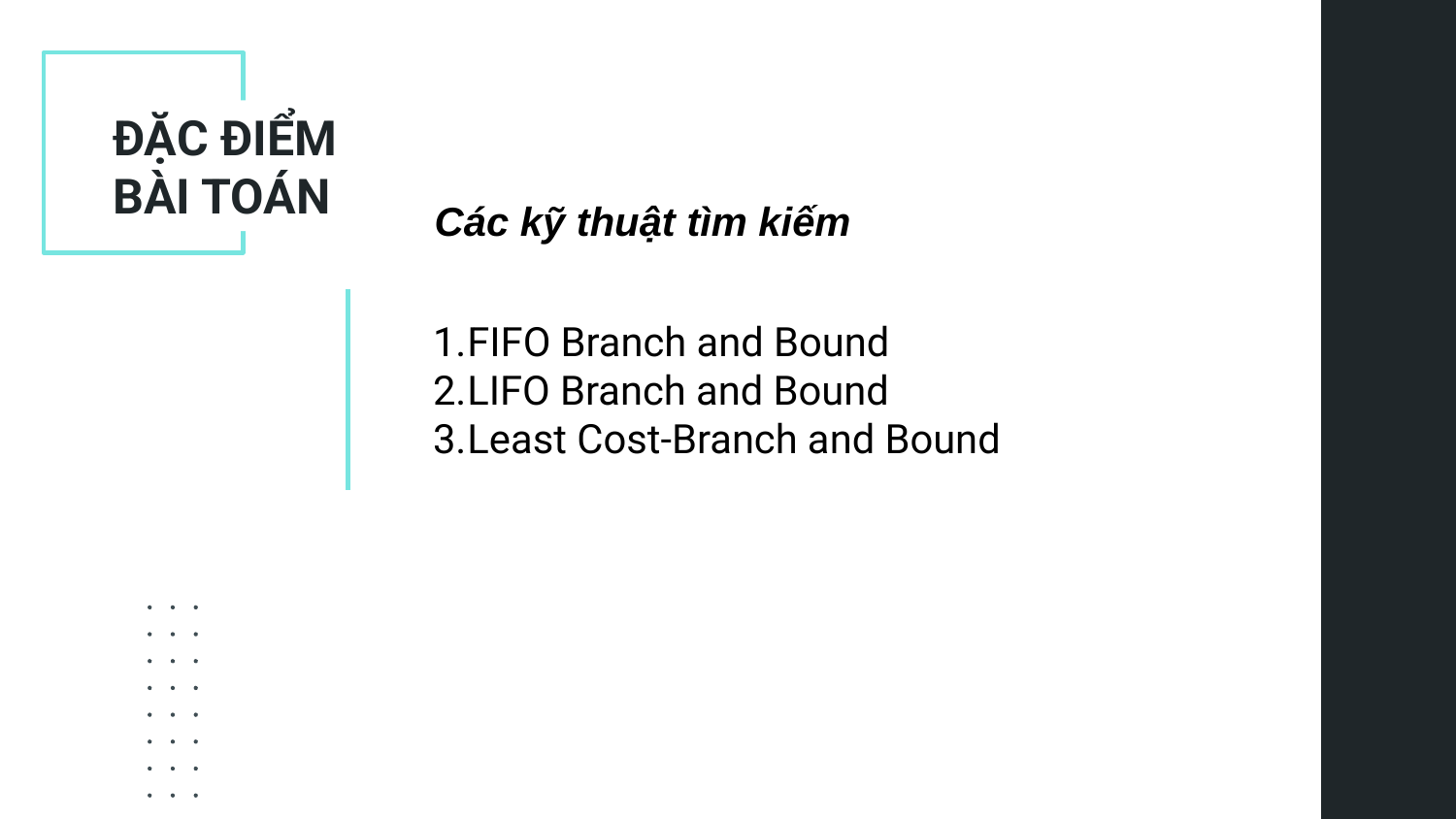

ĐẶC ĐIỂM
BÀI TOÁN
Các kỹ thuật tìm kiếm
FIFO Branch and Bound
LIFO Branch and Bound
Least Cost-Branch and Bound